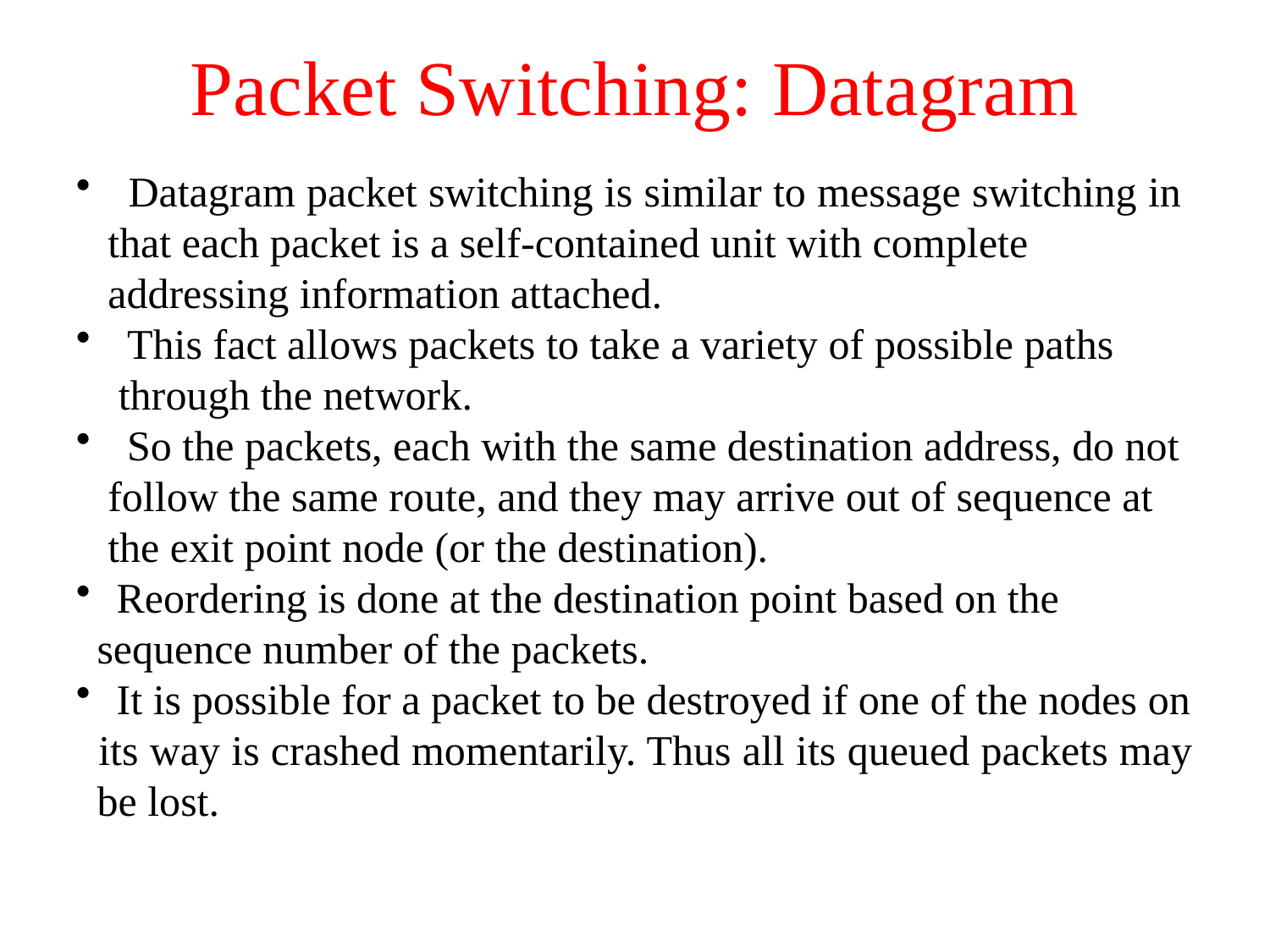

# Packet Switching: Datagram
  Datagram packet switching is similar to message switching in
   that each packet is a self-contained unit with complete
   addressing information attached.
  This fact allows packets to take a variety of possible paths
    through the network.
  So the packets, each with the same destination address, do not
   follow the same route, and they may arrive out of sequence at
   the exit point node (or the destination).
 Reordering is done at the destination point based on the
  sequence number of the packets.
 It is possible for a packet to be destroyed if one of the nodes on
  its way is crashed momentarily. Thus all its queued packets may
  be lost.